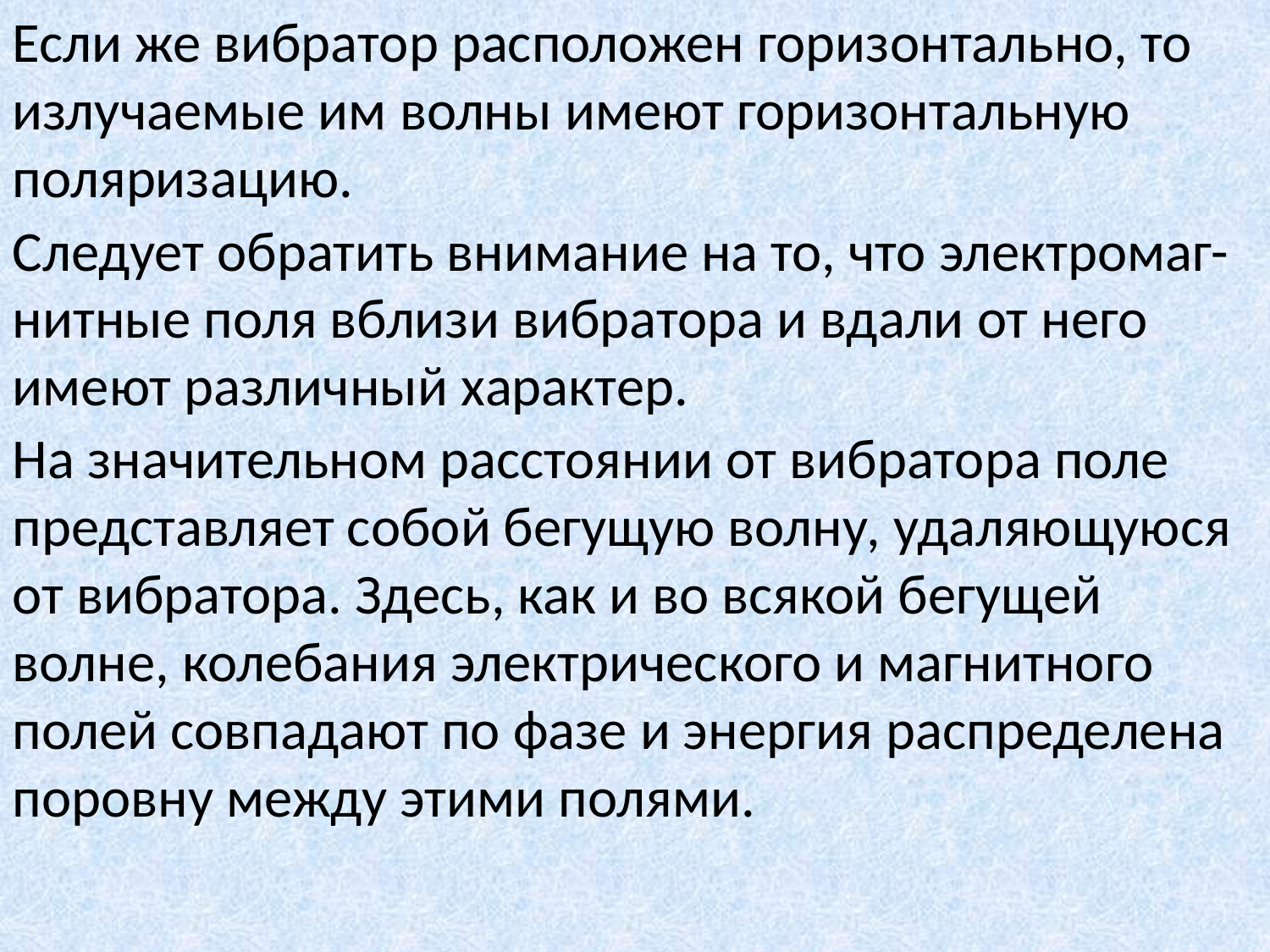

Если же вибратор расположен горизонтально, то излучаемые им волны имеют горизонтальную поляризацию.
Следует обратить внимание на то, что электромаг-нитные поля вблизи вибратора и вдали от него имеют различный характер.
На значительном расстоянии от вибратора поле представляет собой бегущую волну, удаляющуюся от вибратора. Здесь, как и во всякой бегущей волне, колебания электрического и магнитного полей совпадают по фазе и энергия распределена поровну между этими полями.